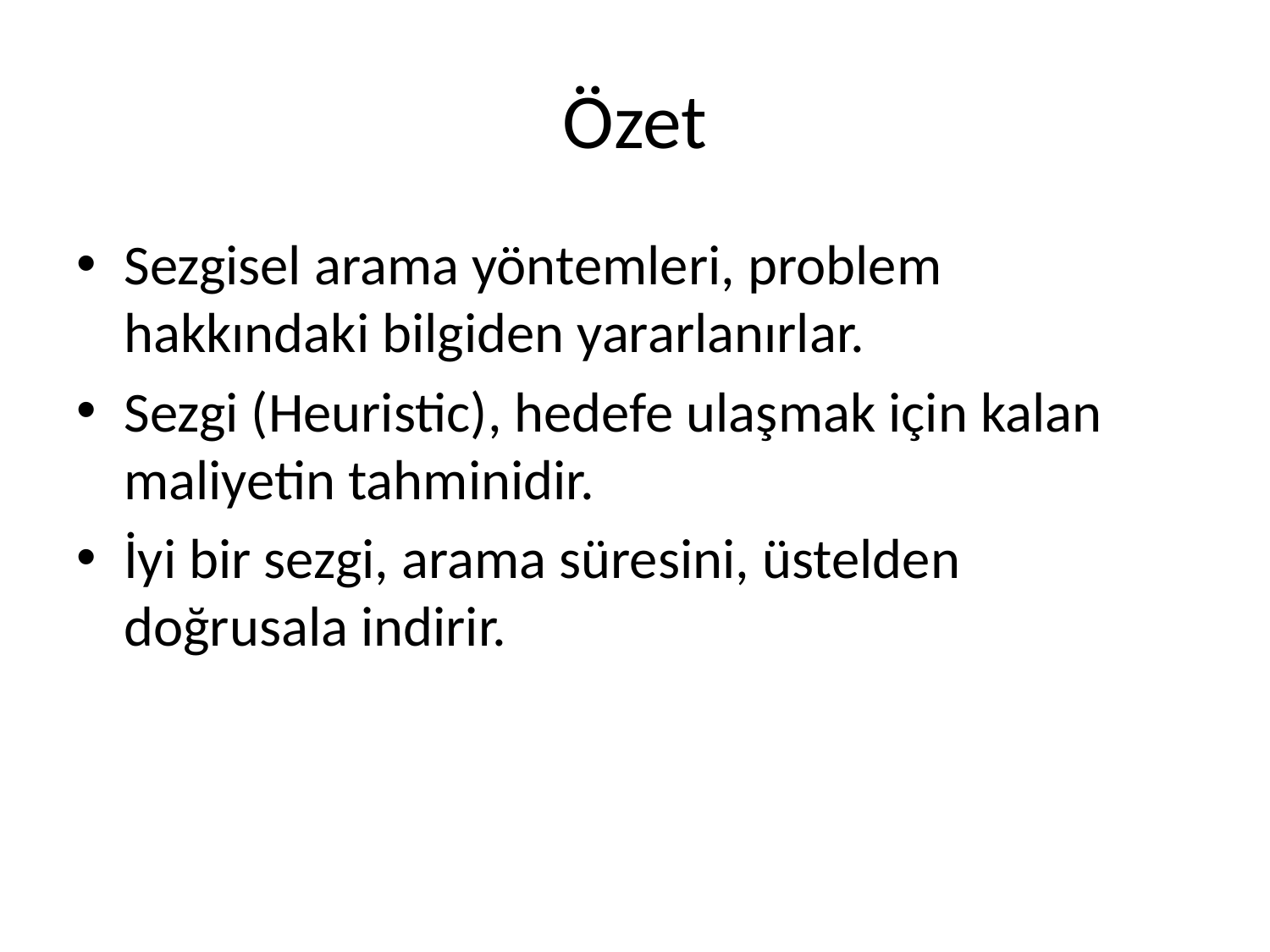

# Özet
Sezgisel arama yöntemleri, problem hakkındaki bilgiden yararlanırlar.
Sezgi (Heuristic), hedefe ulaşmak için kalan maliyetin tahminidir.
İyi bir sezgi, arama süresini, üstelden doğrusala indirir.